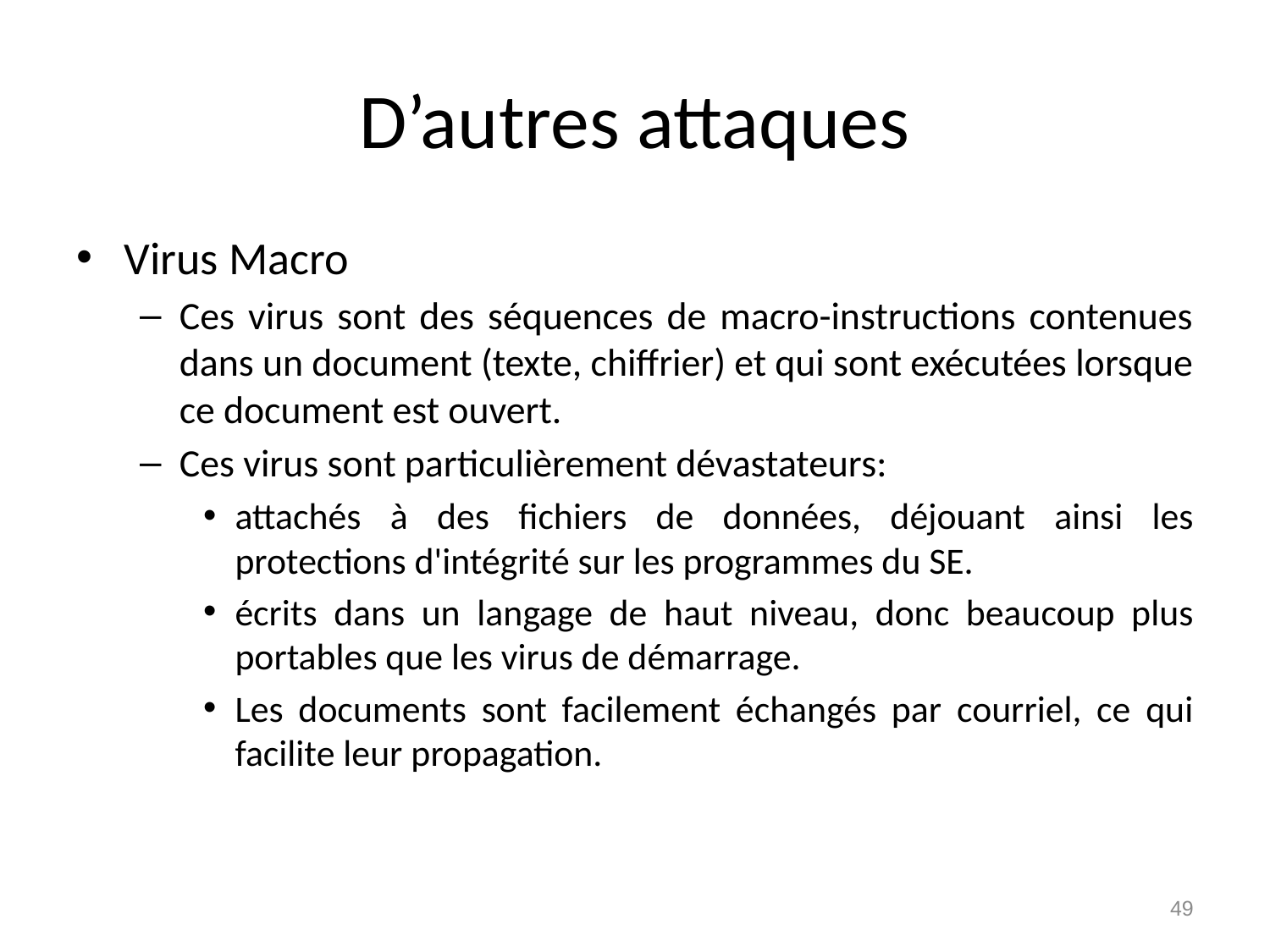

# D’autres attaques
Virus Macro
Ces virus sont des séquences de macro-instructions contenues dans un document (texte, chiffrier) et qui sont exécutées lorsque ce document est ouvert.
Ces virus sont particulièrement dévastateurs:
attachés à des fichiers de données, déjouant ainsi les protections d'intégrité sur les programmes du SE.
écrits dans un langage de haut niveau, donc beaucoup plus portables que les virus de démarrage.
Les documents sont facilement échangés par courriel, ce qui facilite leur propagation.

49